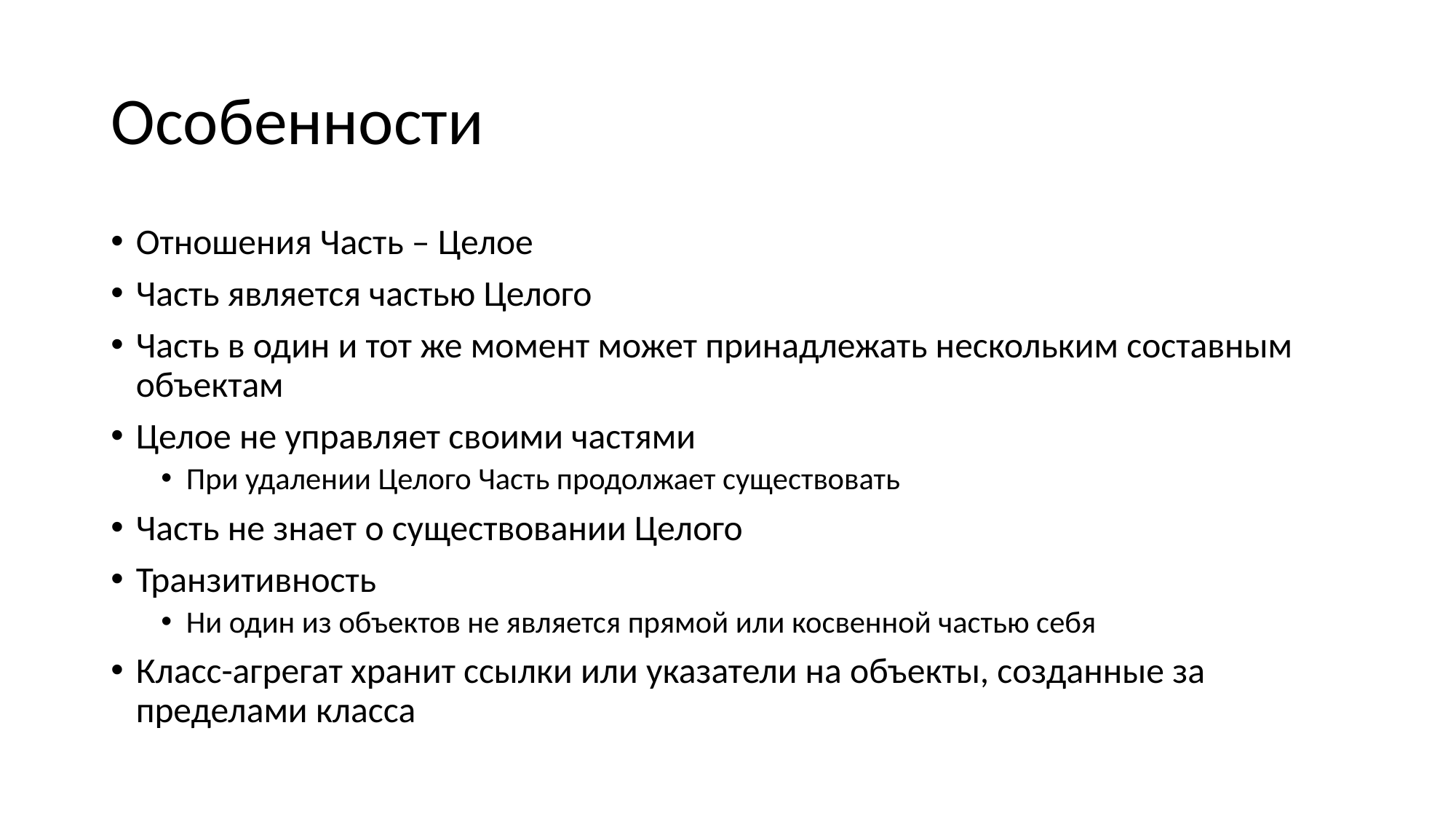

# Особенности
Отношения Часть – Целое
Часть является частью Целого
Часть в один и тот же момент может принадлежать нескольким составным объектам
Целое не управляет своими частями
При удалении Целого Часть продолжает существовать
Часть не знает о существовании Целого
Транзитивность
Ни один из объектов не является прямой или косвенной частью себя
Класс-агрегат хранит ссылки или указатели на объекты, созданные за пределами класса